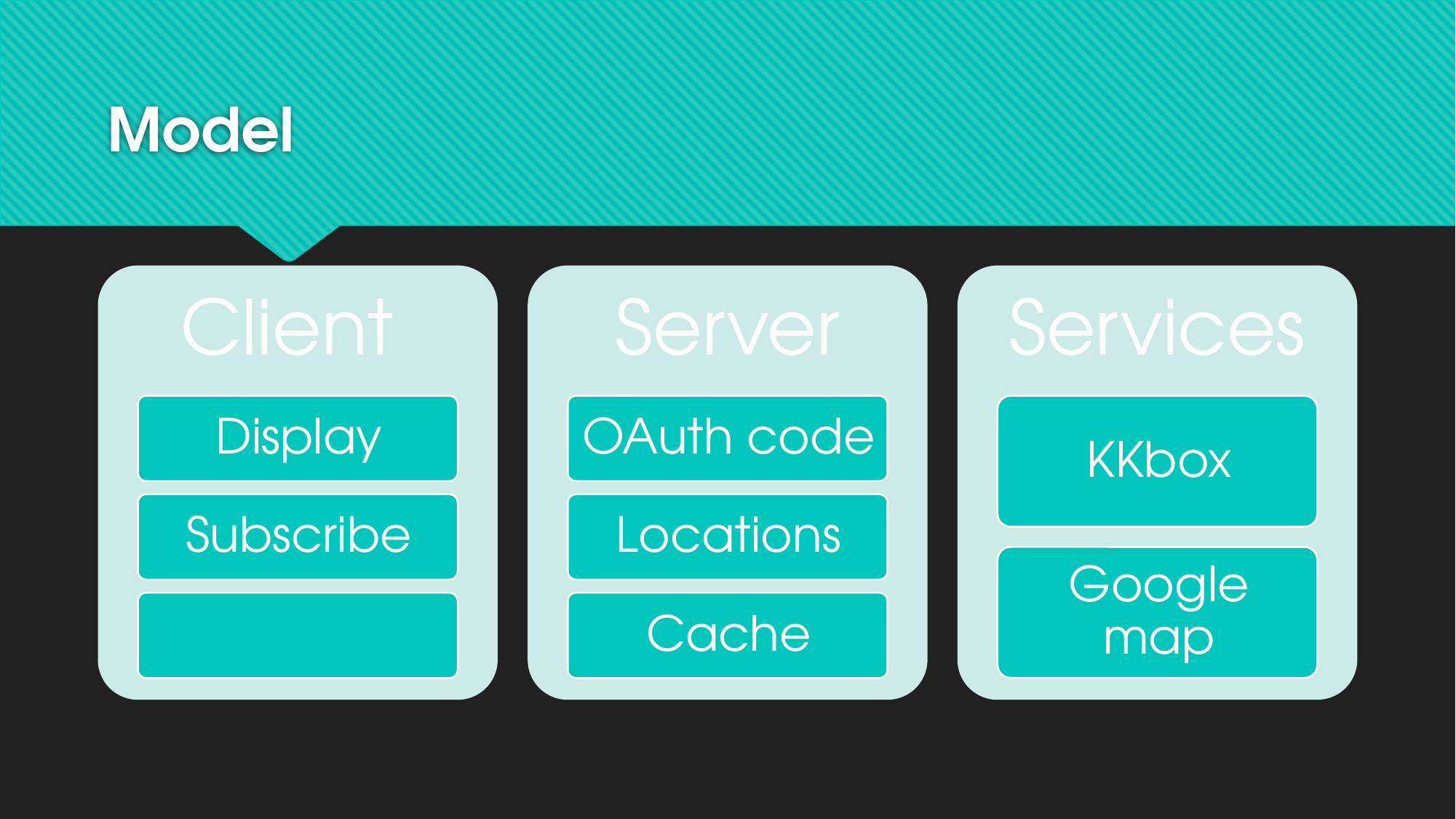

# Model
Client
Display
Subscribe

Server
OAuth code
Locations
Cache
Services
KKbox
Google map